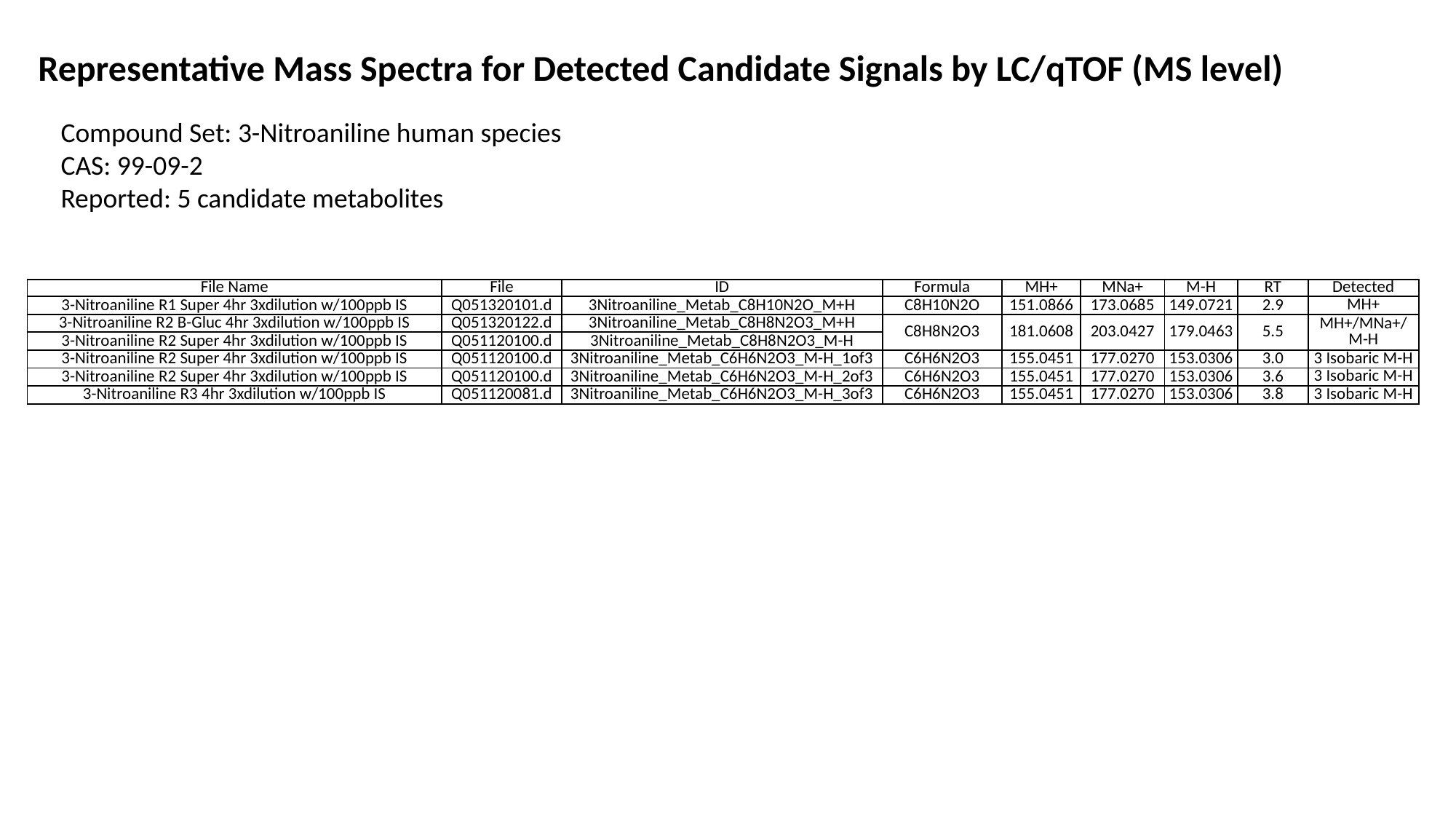

Representative Mass Spectra for Detected Candidate Signals by LC/qTOF (MS level)
Compound Set: 3-Nitroaniline human species
CAS: 99-09-2
Reported: 5 candidate metabolites

| File Name | File | ID | Formula | MH+ | MNa+ | M-H | RT | Detected |
| --- | --- | --- | --- | --- | --- | --- | --- | --- |
| 3-Nitroaniline R1 Super 4hr 3xdilution w/100ppb IS | Q051320101.d | 3Nitroaniline\_Metab\_C8H10N2O\_M+H | C8H10N2O | 151.0866 | 173.0685 | 149.0721 | 2.9 | MH+ |
| 3-Nitroaniline R2 B-Gluc 4hr 3xdilution w/100ppb IS | Q051320122.d | 3Nitroaniline\_Metab\_C8H8N2O3\_M+H | C8H8N2O3 | 181.0608 | 203.0427 | 179.0463 | 5.5 | MH+/MNa+/ M-H |
| 3-Nitroaniline R2 Super 4hr 3xdilution w/100ppb IS | Q051120100.d | 3Nitroaniline\_Metab\_C8H8N2O3\_M-H |  |  |  |  |  |  |
| 3-Nitroaniline R2 Super 4hr 3xdilution w/100ppb IS | Q051120100.d | 3Nitroaniline\_Metab\_C6H6N2O3\_M-H\_1of3 | C6H6N2O3 | 155.0451 | 177.0270 | 153.0306 | 3.0 | 3 Isobaric M-H |
| 3-Nitroaniline R2 Super 4hr 3xdilution w/100ppb IS | Q051120100.d | 3Nitroaniline\_Metab\_C6H6N2O3\_M-H\_2of3 | C6H6N2O3 | 155.0451 | 177.0270 | 153.0306 | 3.6 | 3 Isobaric M-H |
| 3-Nitroaniline R3 4hr 3xdilution w/100ppb IS | Q051120081.d | 3Nitroaniline\_Metab\_C6H6N2O3\_M-H\_3of3 | C6H6N2O3 | 155.0451 | 177.0270 | 153.0306 | 3.8 | 3 Isobaric M-H |